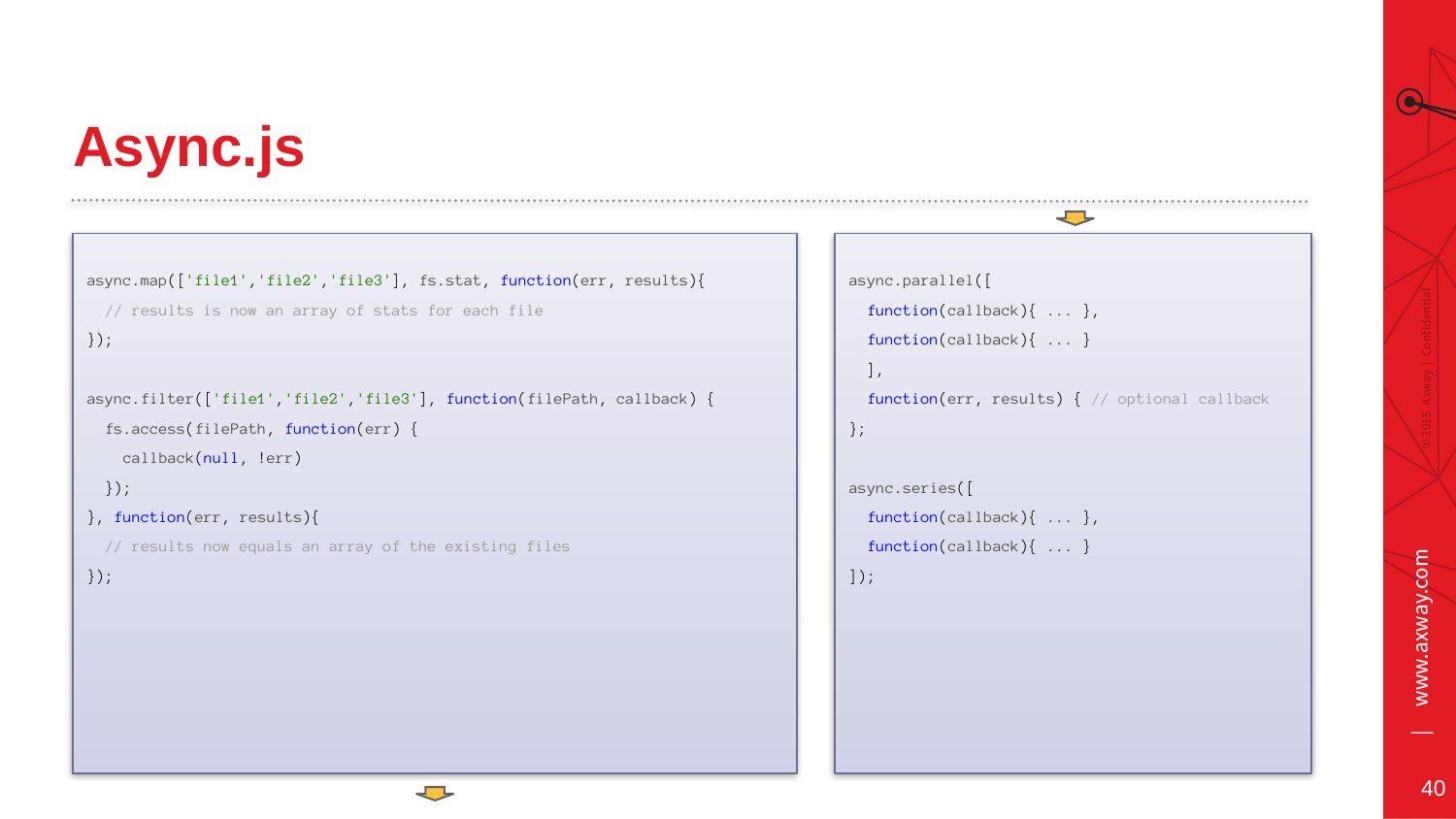

# Async.js

async.map(['file1','file2','file3'], fs.stat, function(err, results){
  // results is now an array of stats for each file
});

async.filter(['file1','file2','file3'], function(filePath, callback) {
  fs.access(filePath, function(err) {
    callback(null, !err)
  });
}, function(err, results){
  // results now equals an array of the existing files
});

async.parallel([
  function(callback){ ... },
  function(callback){ ... }
  ],
  function(err, results) { // optional callback
};

async.series([
  function(callback){ ... },
  function(callback){ ... }
]);
40